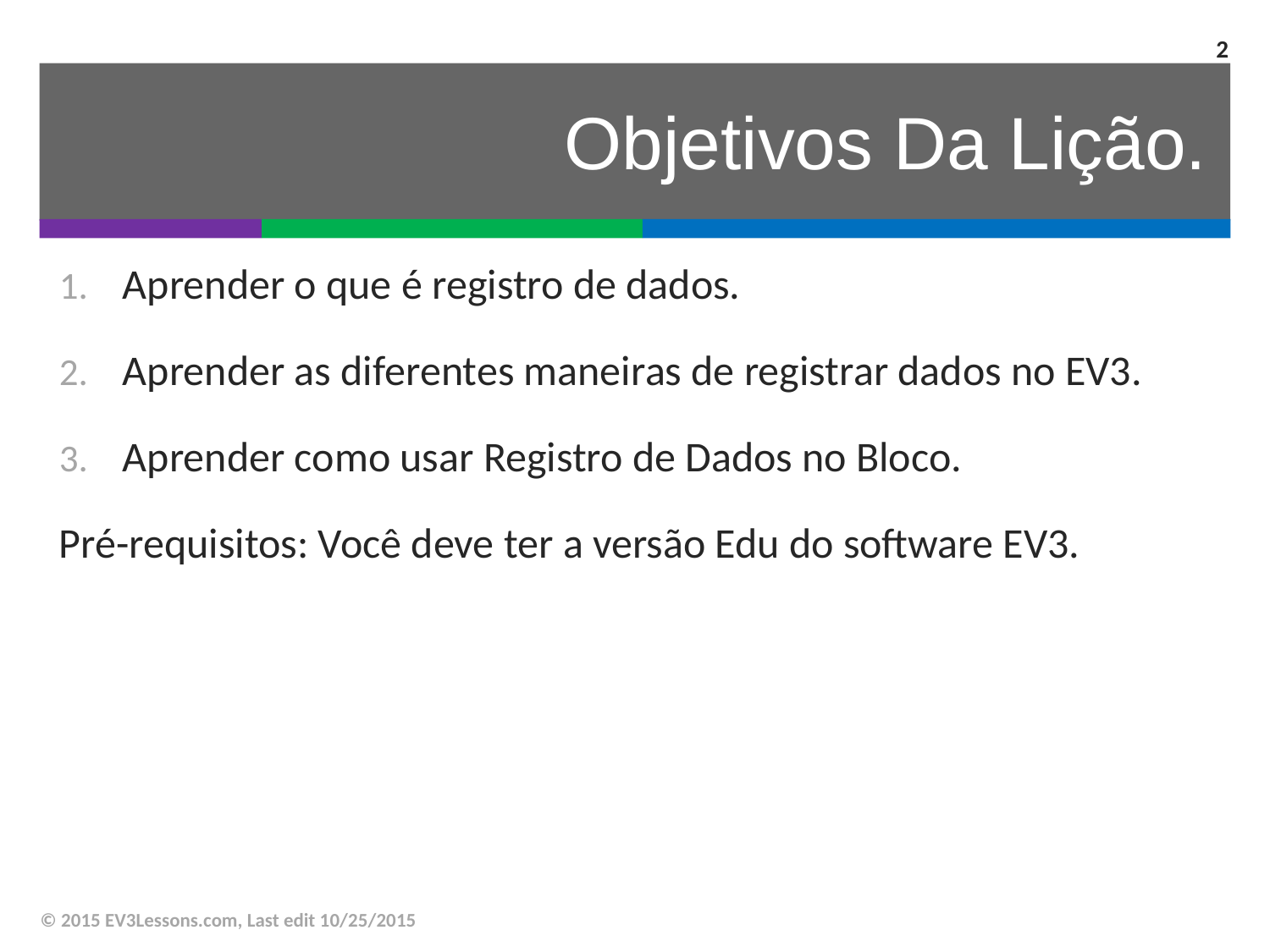

2
# Objetivos Da Lição.
Aprender o que é registro de dados.
Aprender as diferentes maneiras de registrar dados no EV3.
Aprender como usar Registro de Dados no Bloco.
Pré-requisitos: Você deve ter a versão Edu do software EV3.
© 2015 EV3Lessons.com, Last edit 10/25/2015